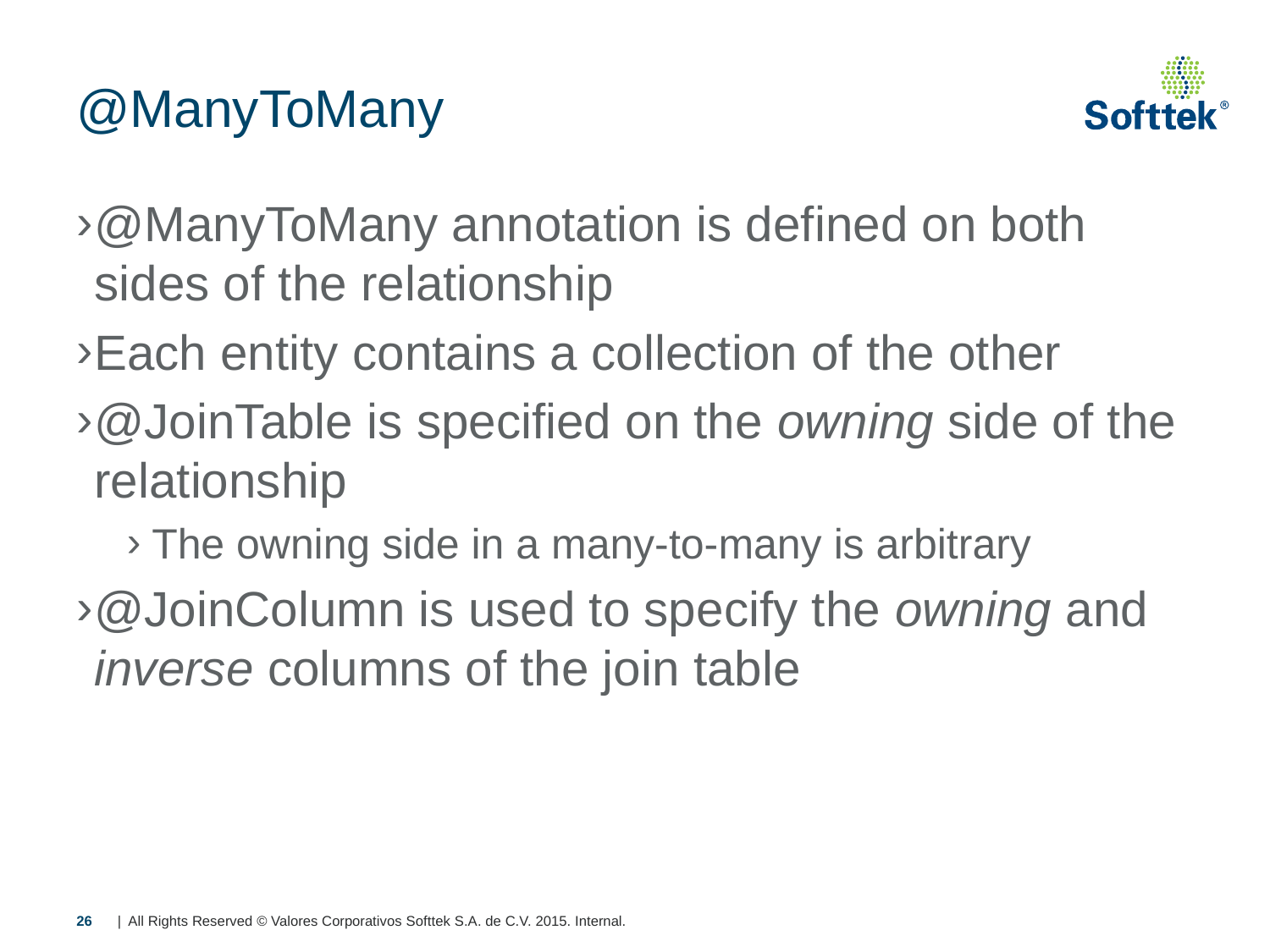

# @ManyToMany
@ManyToMany annotation is defined on both sides of the relationship
Each entity contains a collection of the other
@JoinTable is specified on the owning side of the relationship
The owning side in a many-to-many is arbitrary
@JoinColumn is used to specify the owning and inverse columns of the join table
26